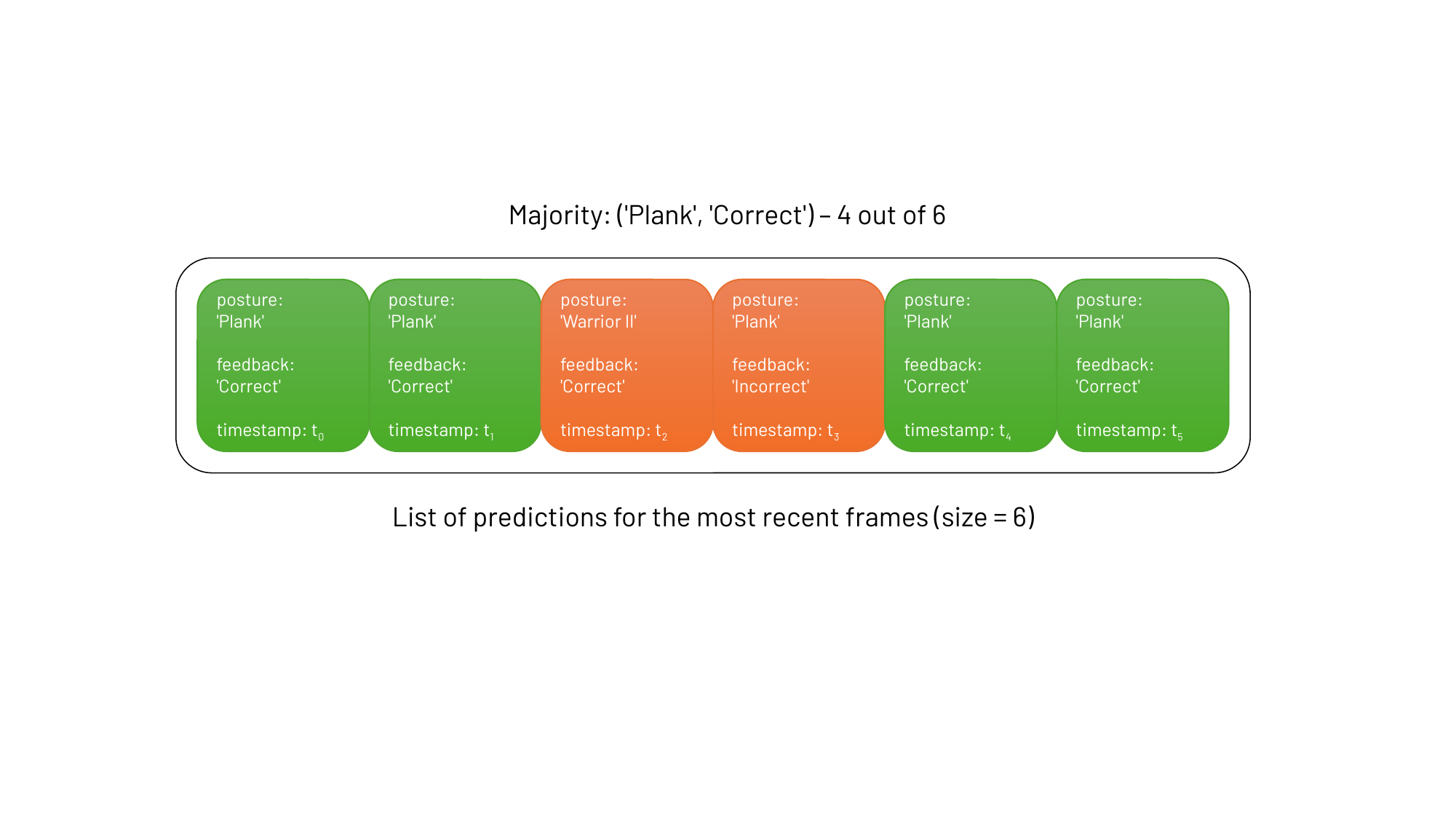

Majority: ('Plank', 'Correct') – 4 out of 6

posture:
'Plank'

feedback:
'Correct'

timestamp: t0
posture:
'Plank'

feedback:
'Correct'

timestamp: t1
posture:
'Warrior II'

feedback:
'Correct'

timestamp: t2
posture:
'Plank'

feedback:
'Incorrect'

timestamp: t3
posture:
'Plank'

feedback:
'Correct'

timestamp: t4
posture:
'Plank'

feedback:
'Correct'

timestamp: t5
List of predictions for the most recent frames (size = 6)